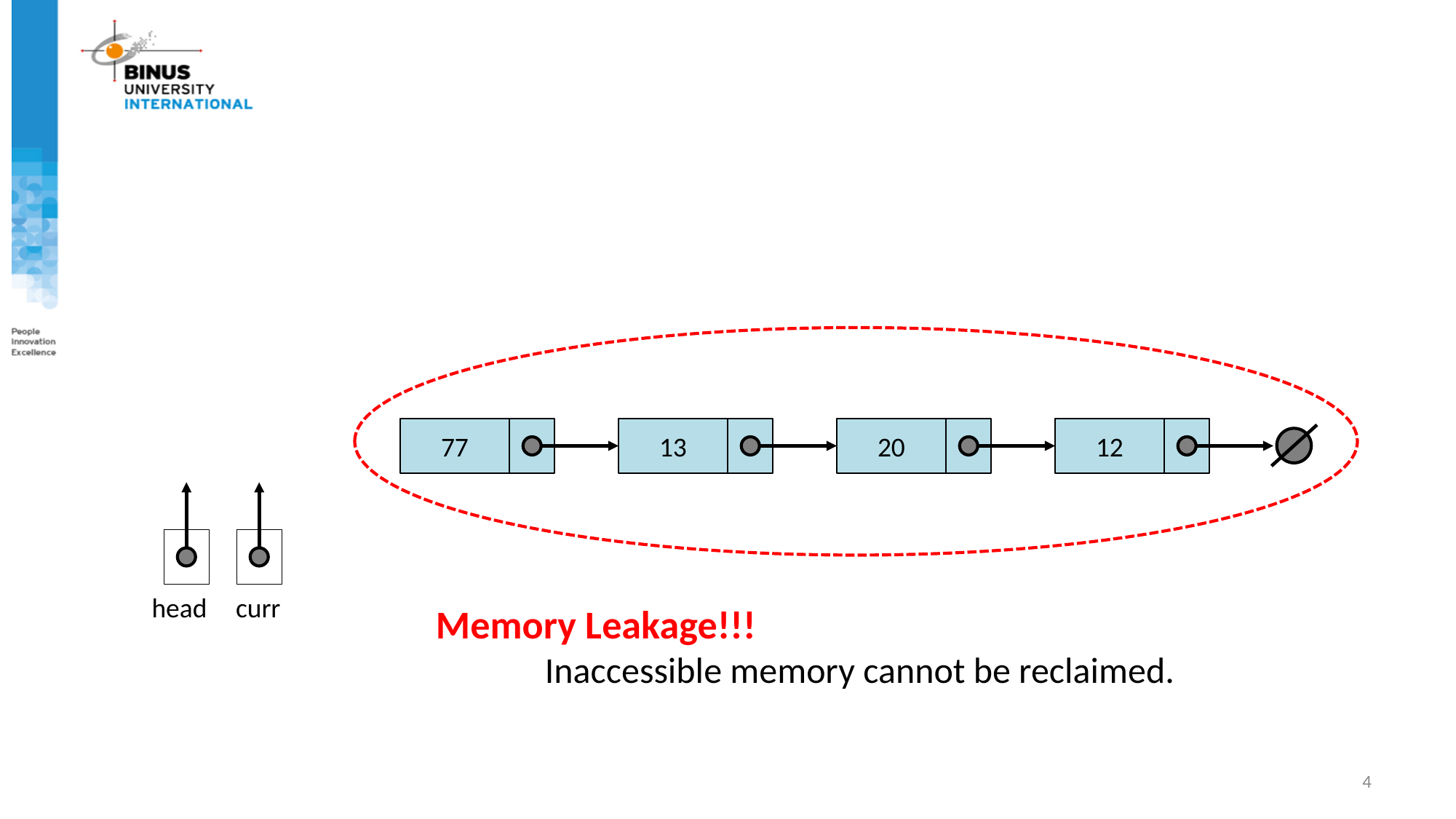

77

13

20

12

head
curr
Memory Leakage!!!
	Inaccessible memory cannot be reclaimed.
4